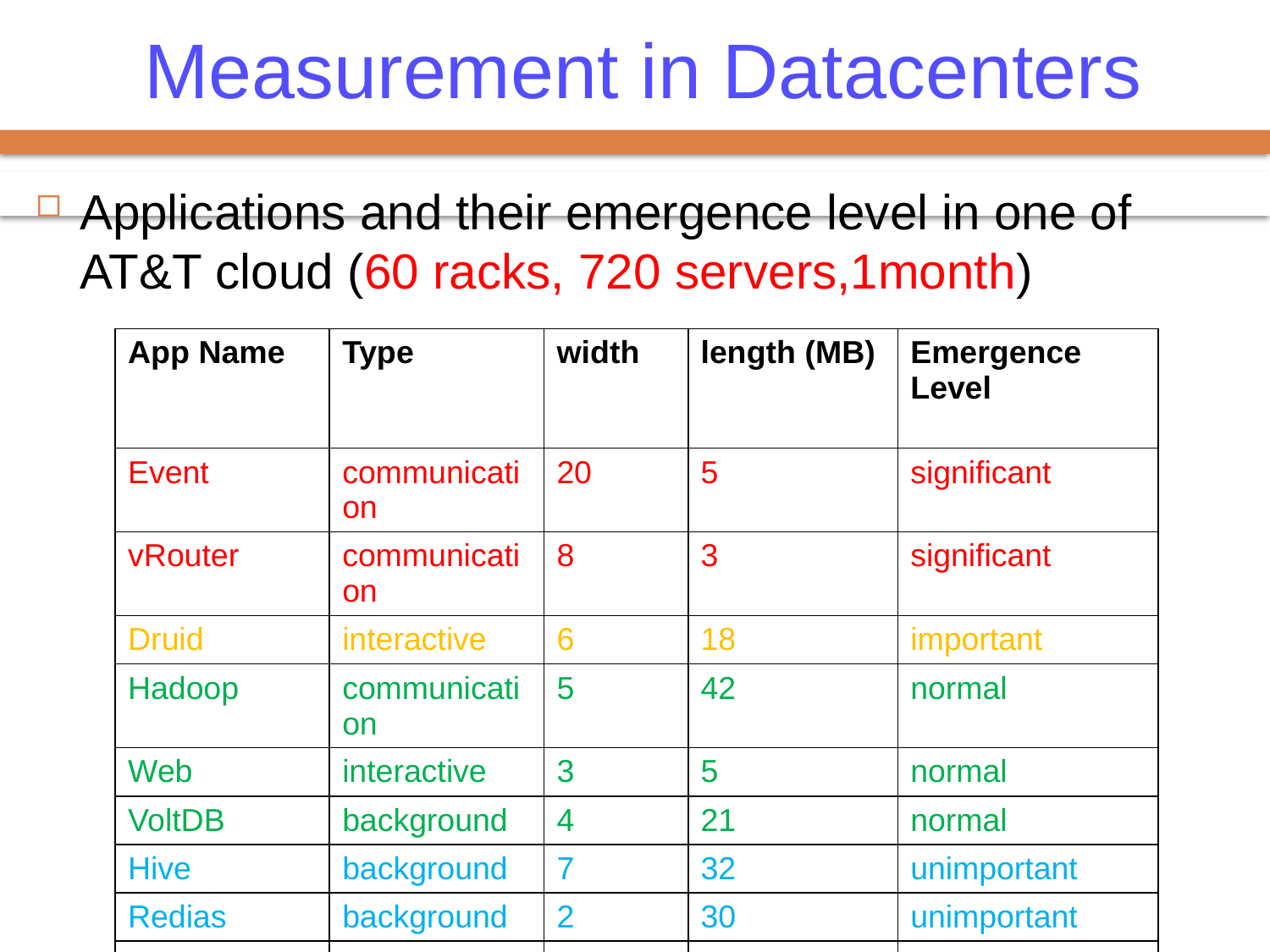

# Measurement in Datacenters
Applications and their emergence level in one of  AT&T cloud (60 racks, 720 servers,1month)
| App Name | Type | width | length (MB) | Emergence Level |
| --- | --- | --- | --- | --- |
| Event | communication | 20 | 5 | significant |
| vRouter | communication | 8 | 3 | significant |
| Druid | interactive | 6 | 18 | important |
| Hadoop | communication | 5 | 42 | normal |
| Web | interactive | 3 | 5 | normal |
| VoltDB | background | 4 | 21 | normal |
| Hive | background | 7 | 32 | unimportant |
| Redias | background | 2 | 30 | unimportant |
| data-backup | background | 3 | 124 | lax |
| data-dist | background | 5 | 93 | lax |